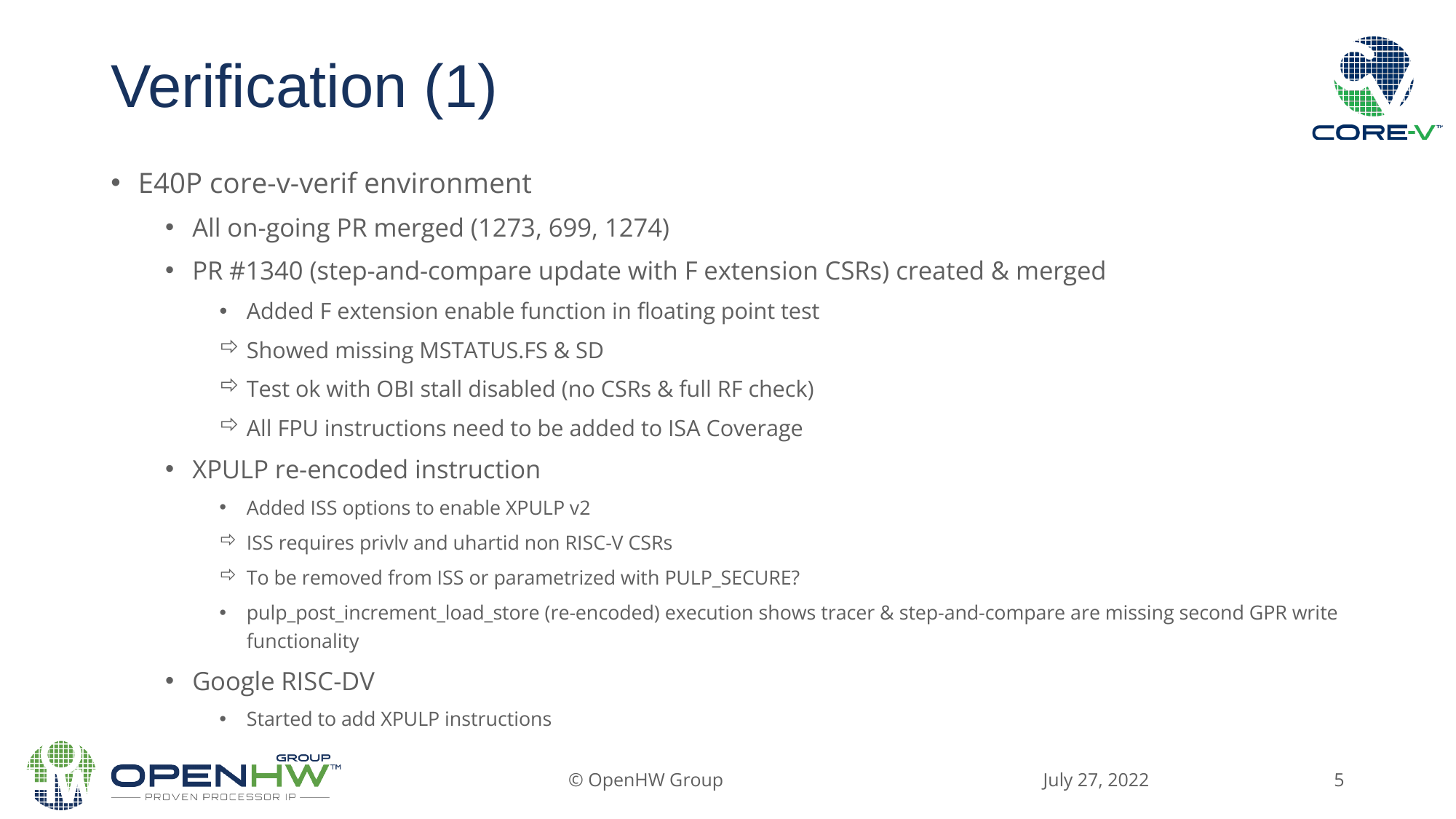

# Verification (1)
E40P core-v-verif environment
All on-going PR merged (1273, 699, 1274)
PR #1340 (step-and-compare update with F extension CSRs) created & merged
Added F extension enable function in floating point test
Showed missing MSTATUS.FS & SD
Test ok with OBI stall disabled (no CSRs & full RF check)
All FPU instructions need to be added to ISA Coverage
XPULP re-encoded instruction
Added ISS options to enable XPULP v2
ISS requires privlv and uhartid non RISC-V CSRs
To be removed from ISS or parametrized with PULP_SECURE?
pulp_post_increment_load_store (re-encoded) execution shows tracer & step-and-compare are missing second GPR write functionality
Google RISC-DV
Started to add XPULP instructions
July 27, 2022
© OpenHW Group
5